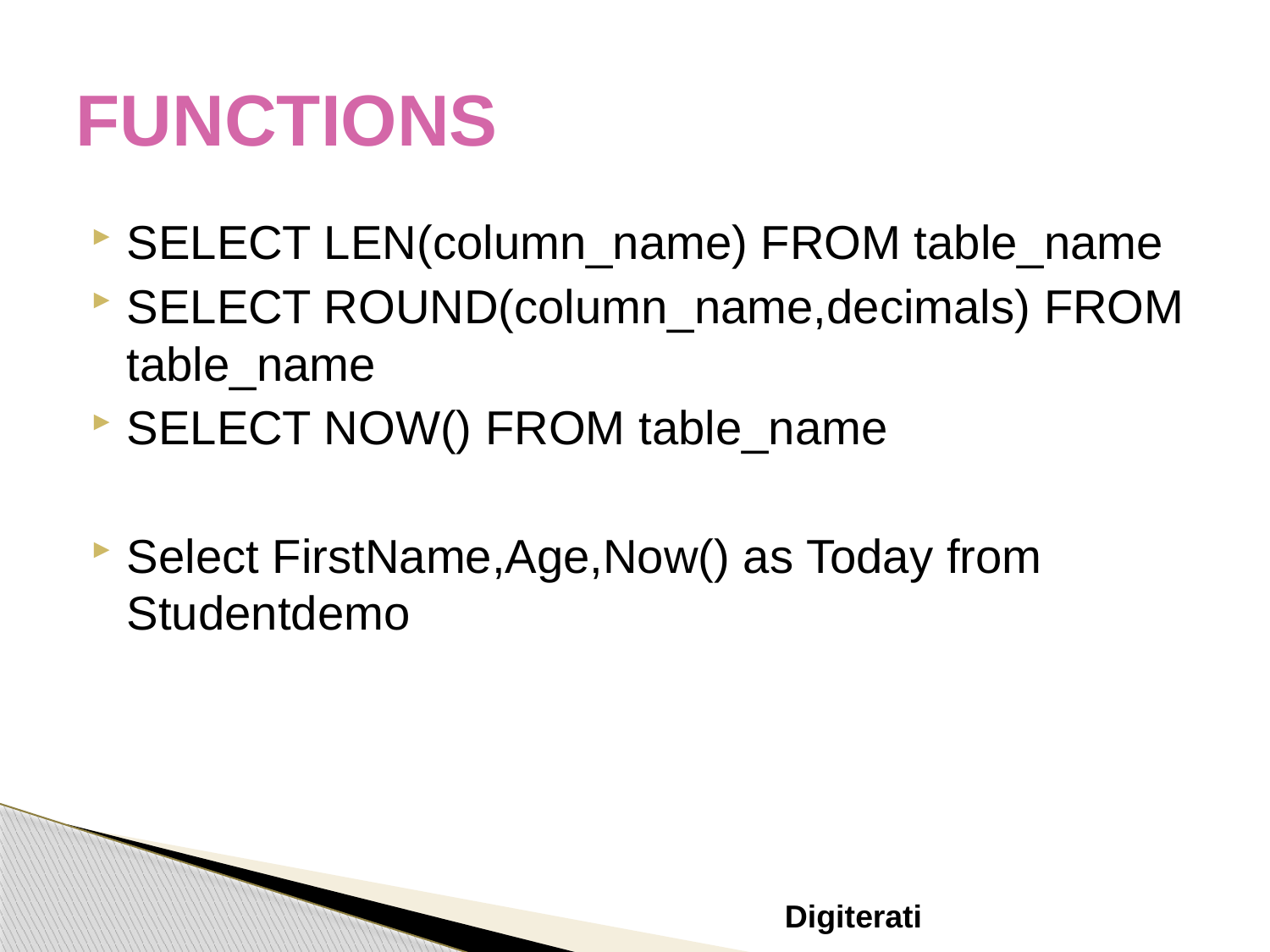

# FUNCTIONS
SELECT LEN(column_name) FROM table_name
SELECT ROUND(column_name,decimals) FROM table_name
SELECT NOW() FROM table_name

Select FirstName,Age,Now() as Today from Studentdemo
Digiterati